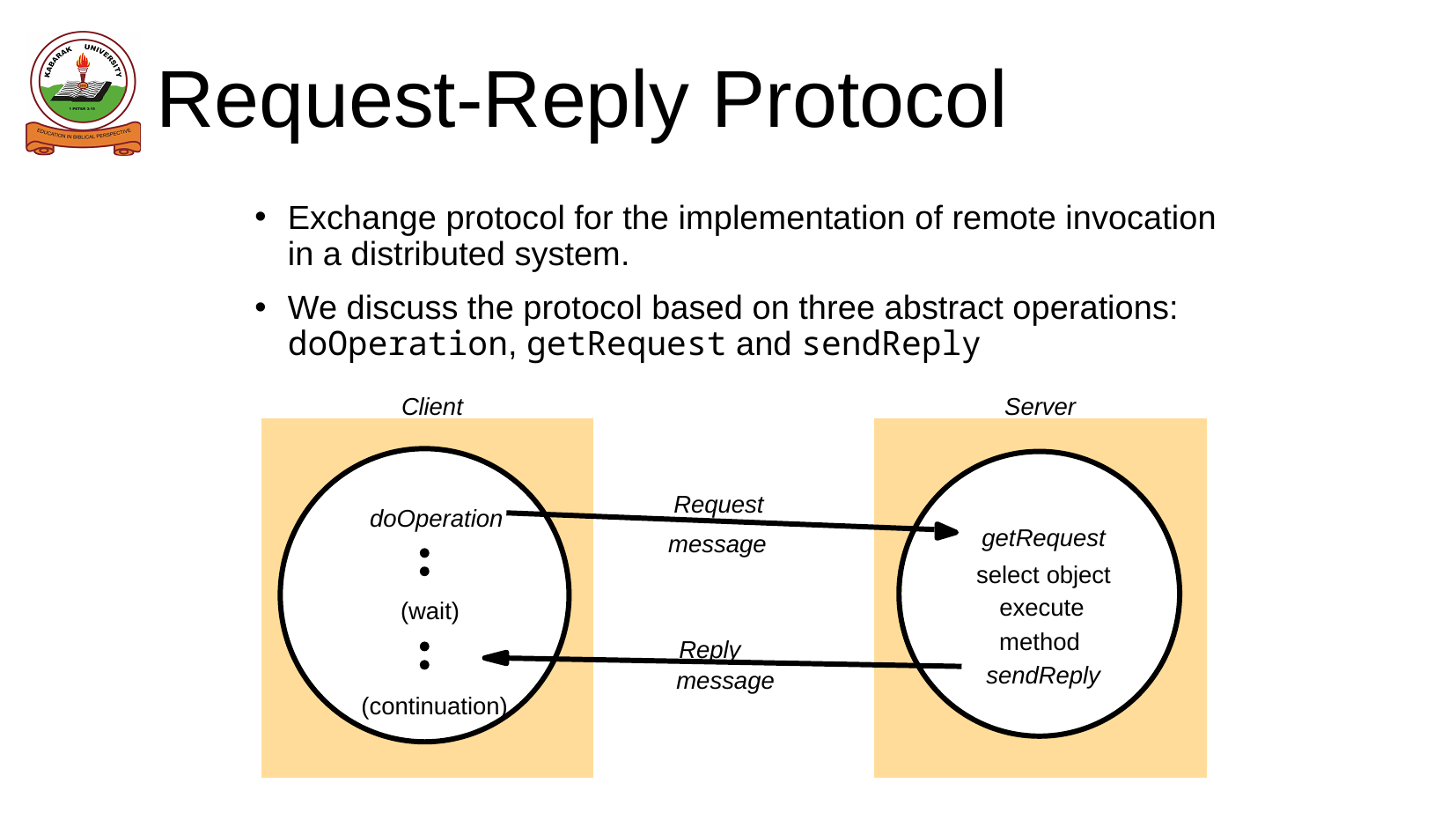

# Request-Reply Protocol
Exchange protocol for the implementation of remote invocation in a distributed system.
We discuss the protocol based on three abstract operations: doOperation, getRequest and sendReply

Client
Server

Request
doOperation

getRequest

message

select object
execute
(wait)
method
Reply

sendReply
message
(continuation)